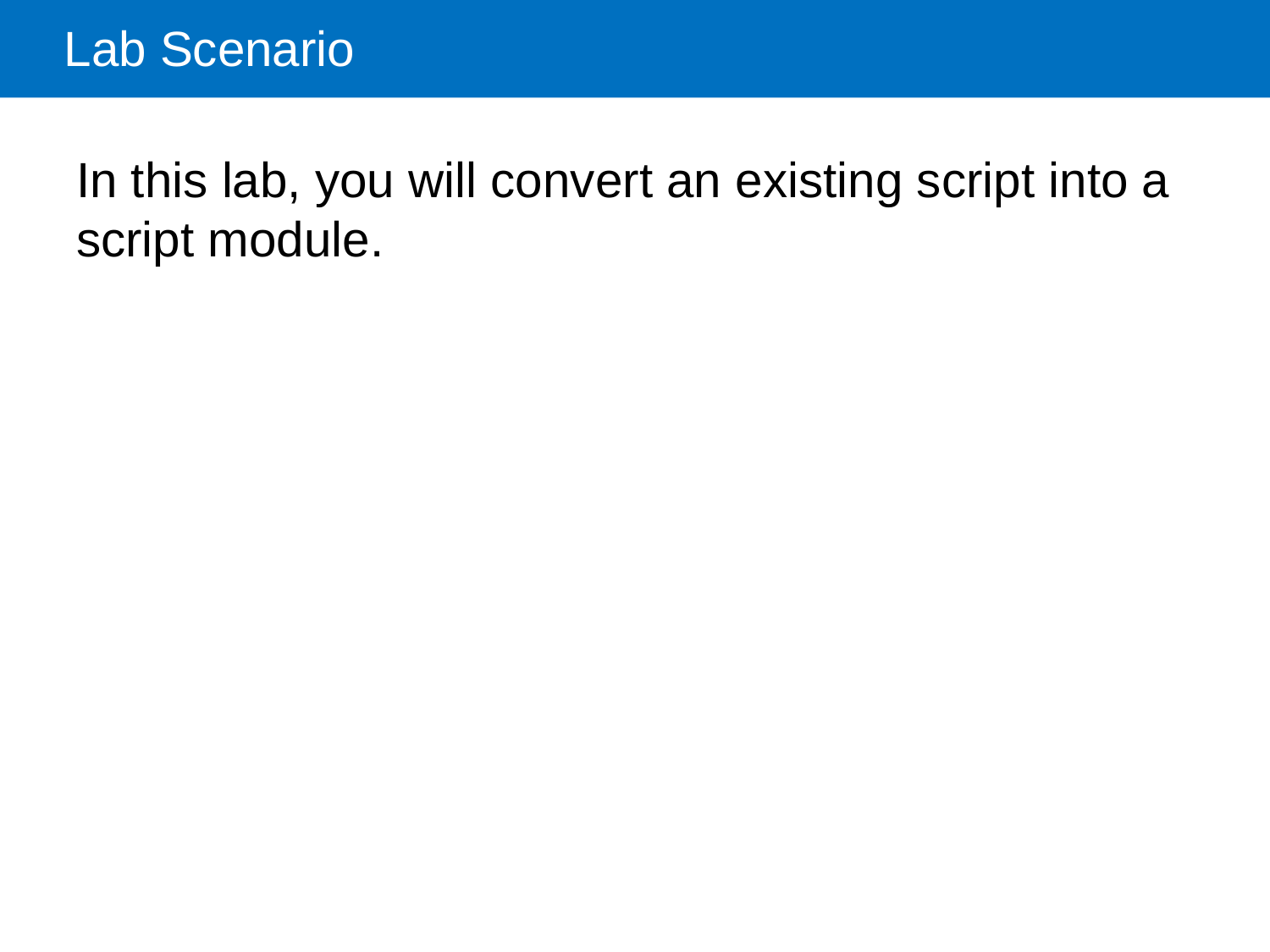

# Lab Scenario
In this lab, you will convert an existing script into a script module.